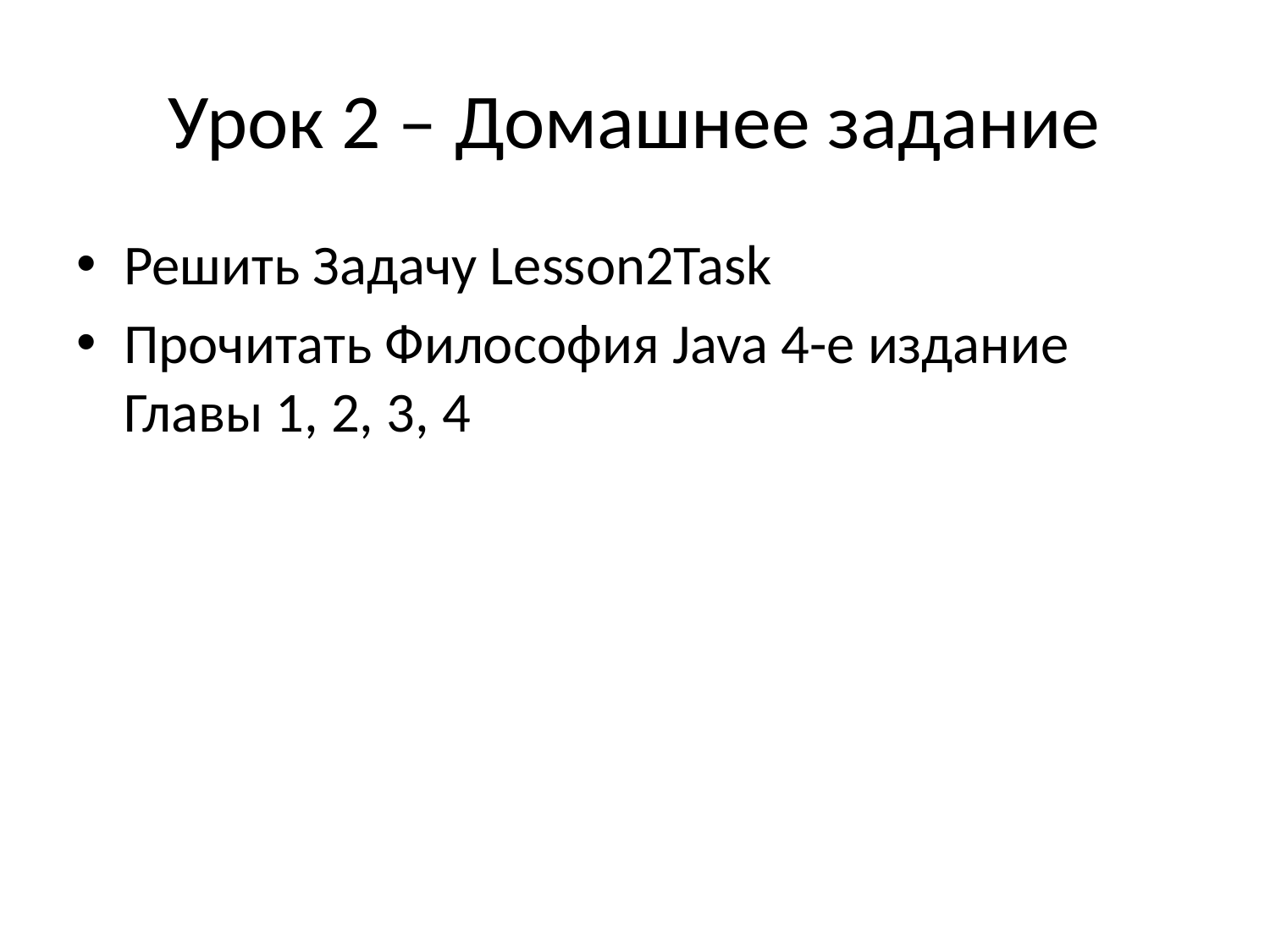

# Урок 2 – Домашнее задание
Решить Задачу Lesson2Task
Прочитать Философия Java 4-е издание Главы 1, 2, 3, 4